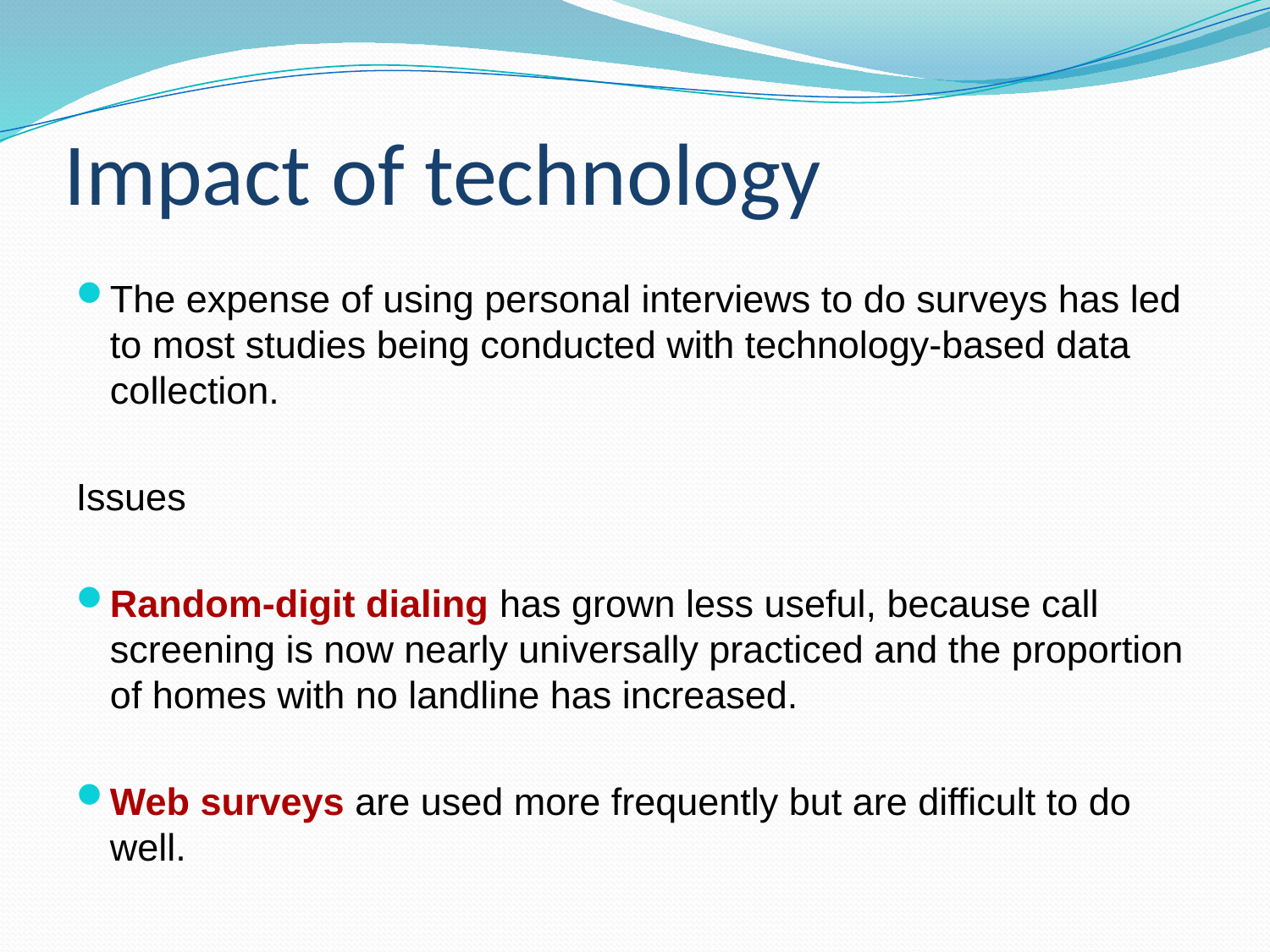

# Impact of technology
The expense of using personal interviews to do surveys has led to most studies being conducted with technology-based data collection.

Issues

Random-digit dialing has grown less useful, because call screening is now nearly universally practiced and the proportion of homes with no landline has increased.

Web surveys are used more frequently but are difficult to do well.